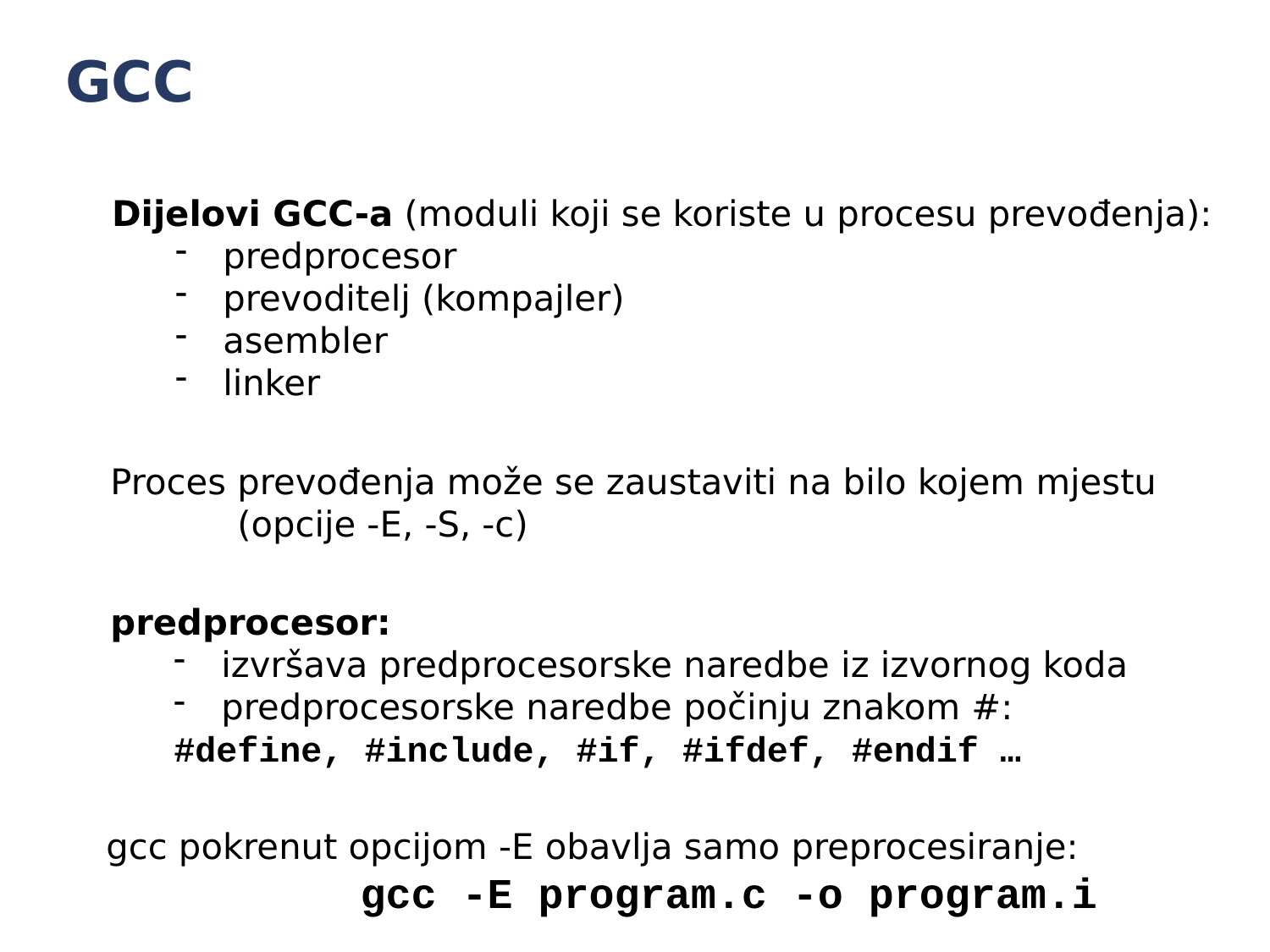

GCC
Dijelovi GCC-a (moduli koji se koriste u procesu prevođenja):
predprocesor
prevoditelj (kompajler)
asembler
linker
Proces prevođenja može se zaustaviti na bilo kojem mjestu 	(opcije -E, -S, -c)
predprocesor:
izvršava predprocesorske naredbe iz izvornog koda
predprocesorske naredbe počinju znakom #:
#define, #include, #if, #ifdef, #endif …
gcc pokrenut opcijom -E obavlja samo preprocesiranje:
		gcc -E program.c -o program.i